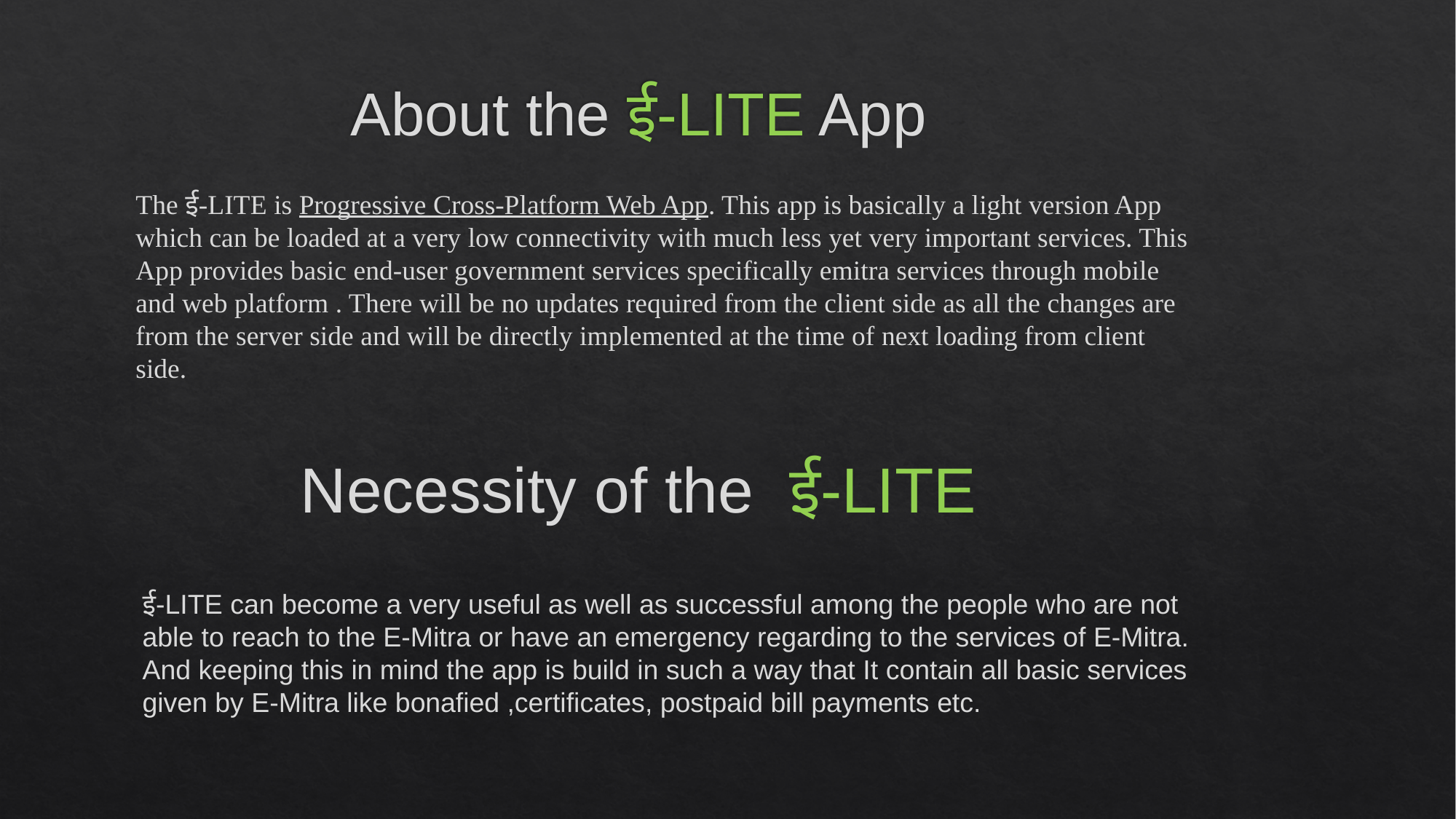

# About the ई-LITE App
The ई-LITE is Progressive Cross-Platform Web App. This app is basically a light version App which can be loaded at a very low connectivity with much less yet very important services. This App provides basic end-user government services specifically emitra services through mobile and web platform . There will be no updates required from the client side as all the changes are from the server side and will be directly implemented at the time of next loading from client side.
Necessity of the  ई-LITE
ई-LITE can become a very useful as well as successful among the people who are not able to reach to the E-Mitra or have an emergency regarding to the services of E-Mitra. And keeping this in mind the app is build in such a way that It contain all basic services given by E-Mitra like bonafied ,certificates, postpaid bill payments etc.